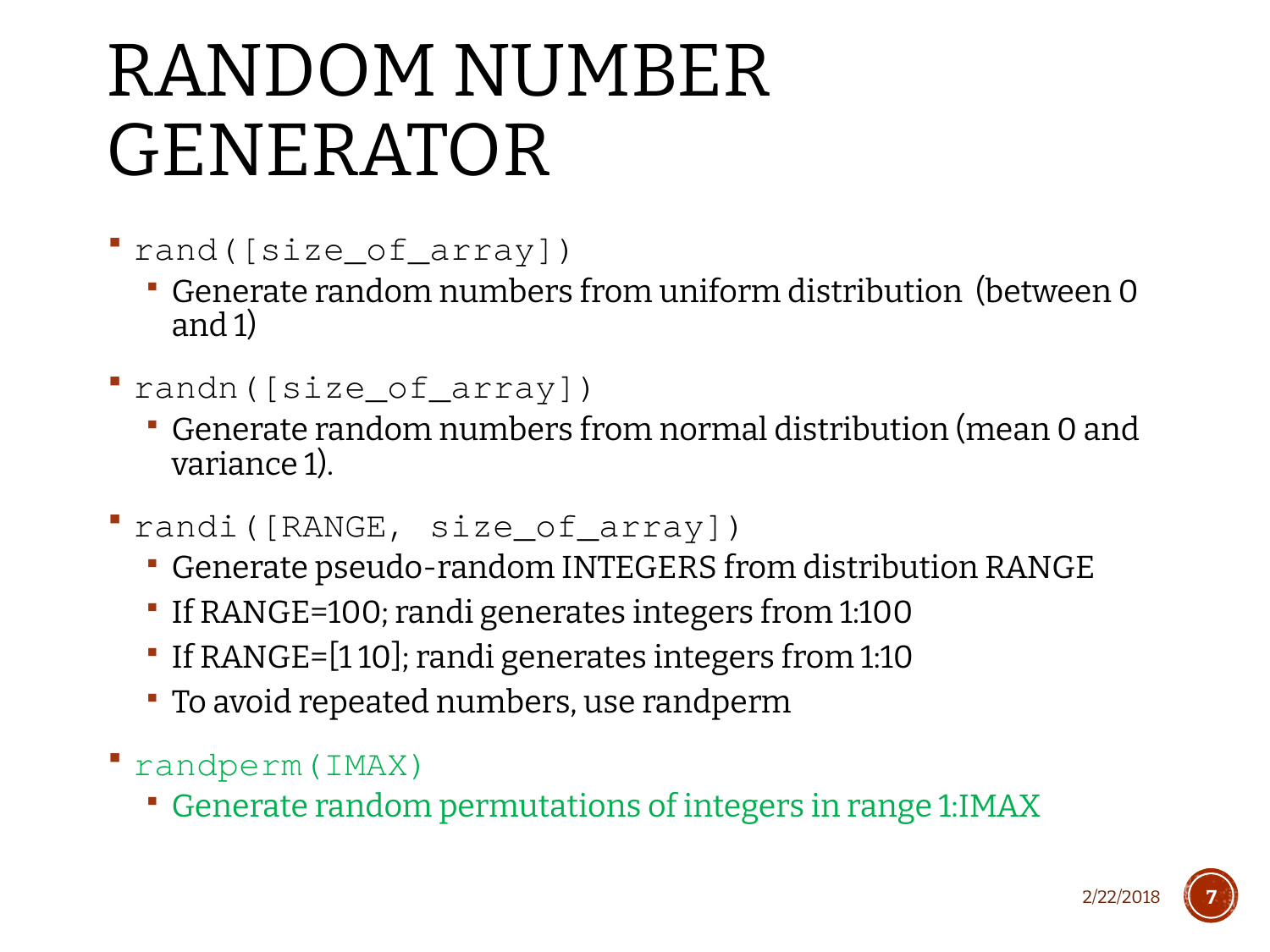

# Random Number Generator
rand([size_of_array])
Generate random numbers from uniform distribution  (between 0 and 1)
randn([size_of_array])
Generate random numbers from normal distribution (mean 0 and variance 1).
randi([RANGE, size_of_array])
Generate pseudo-random INTEGERS from distribution RANGE
If RANGE=100; randi generates integers from 1:100
If RANGE=[1 10]; randi generates integers from 1:10
To avoid repeated numbers, use randperm
randperm(IMAX)
Generate random permutations of integers in range 1:IMAX
2/22/2018
7